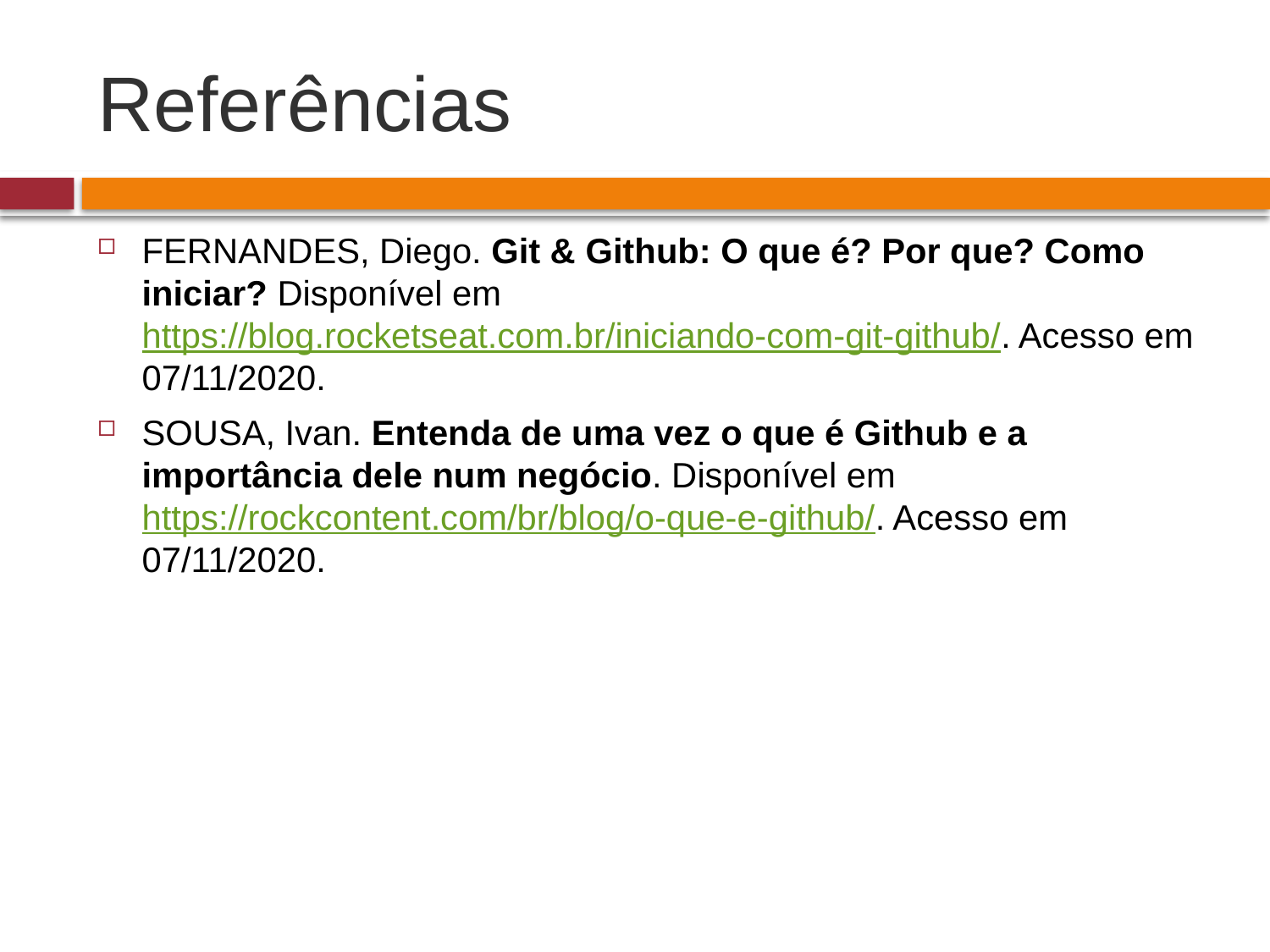

# Referências
FERNANDES, Diego. Git & Github: O que é? Por que? Como iniciar? Disponível em https://blog.rocketseat.com.br/iniciando-com-git-github/. Acesso em 07/11/2020.
SOUSA, Ivan. Entenda de uma vez o que é Github e a importância dele num negócio. Disponível em https://rockcontent.com/br/blog/o-que-e-github/. Acesso em 07/11/2020.